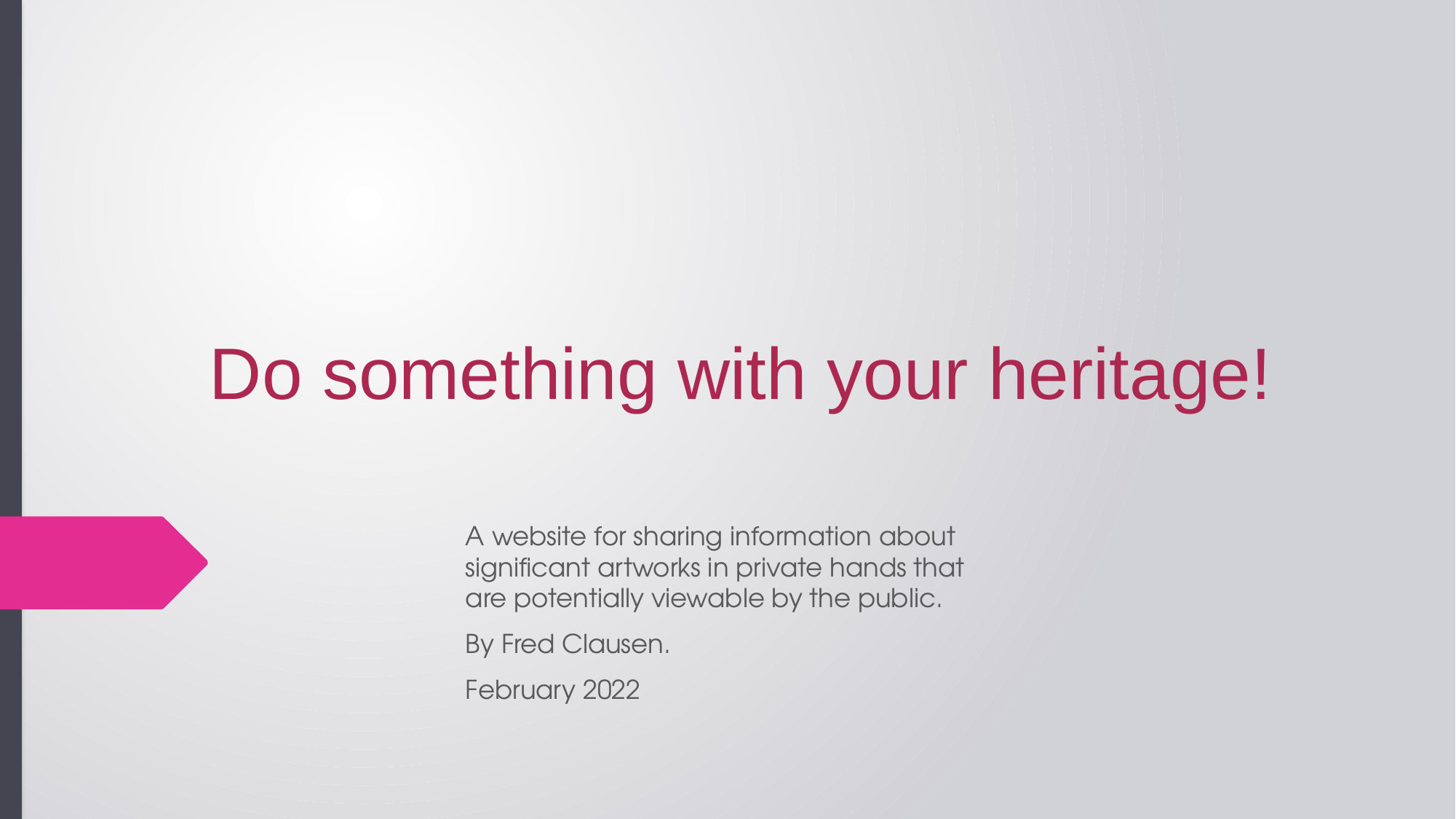

# Do something with your heritage!
A website for sharing information about significant artworks in private hands that are potentially viewable by the public.
By Fred Clausen.
February 2022